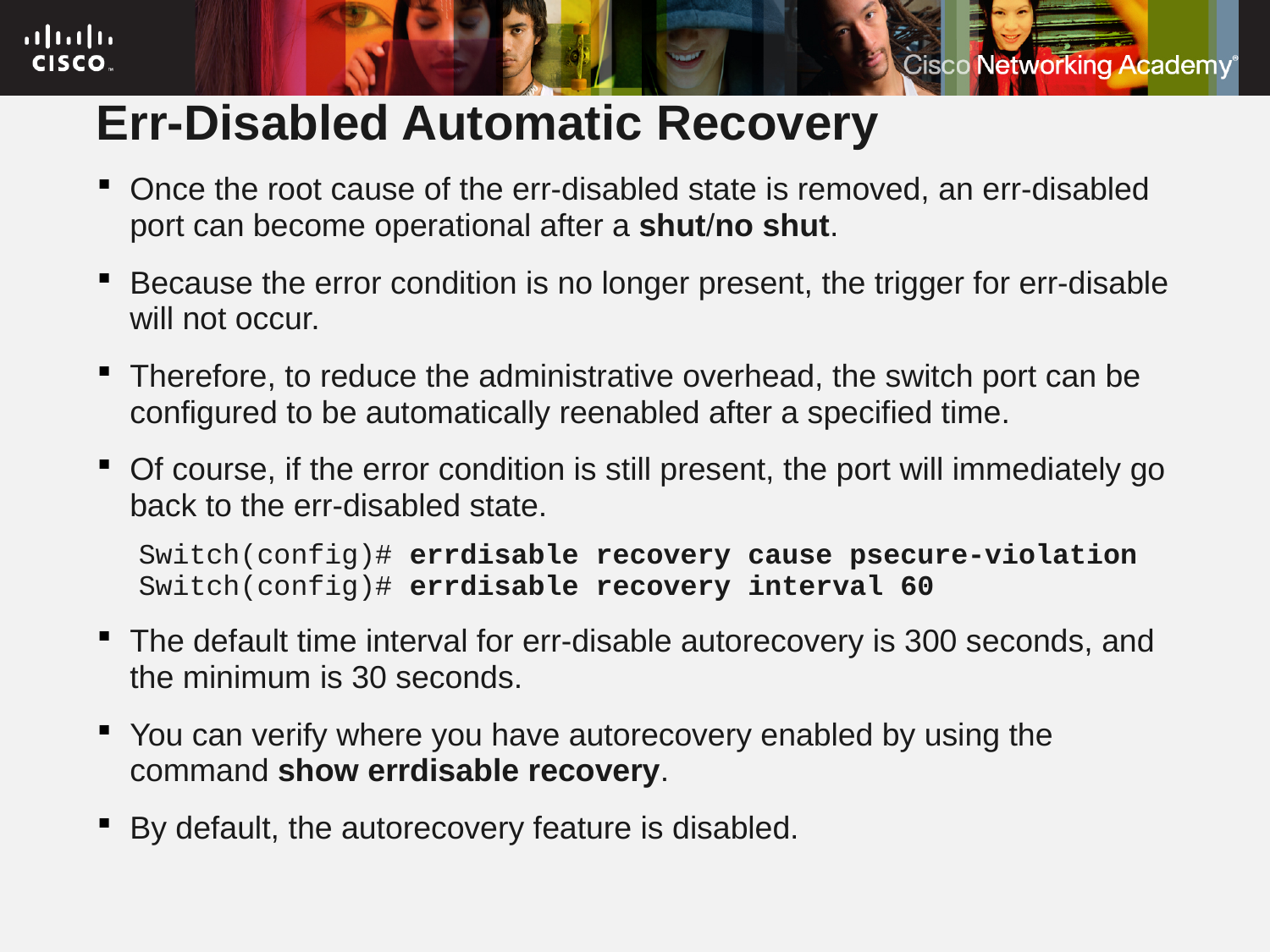

# Err-Disabled Automatic Recovery
Once the root cause of the err-disabled state is removed, an err-disabled port can become operational after a shut/no shut.
Because the error condition is no longer present, the trigger for err-disable will not occur.
Therefore, to reduce the administrative overhead, the switch port can be configured to be automatically reenabled after a specified time.
Of course, if the error condition is still present, the port will immediately go back to the err-disabled state.
Switch(config)# errdisable recovery cause psecure-violation
Switch(config)# errdisable recovery interval 60
The default time interval for err-disable autorecovery is 300 seconds, and the minimum is 30 seconds.
You can verify where you have autorecovery enabled by using the command show errdisable recovery.
By default, the autorecovery feature is disabled.